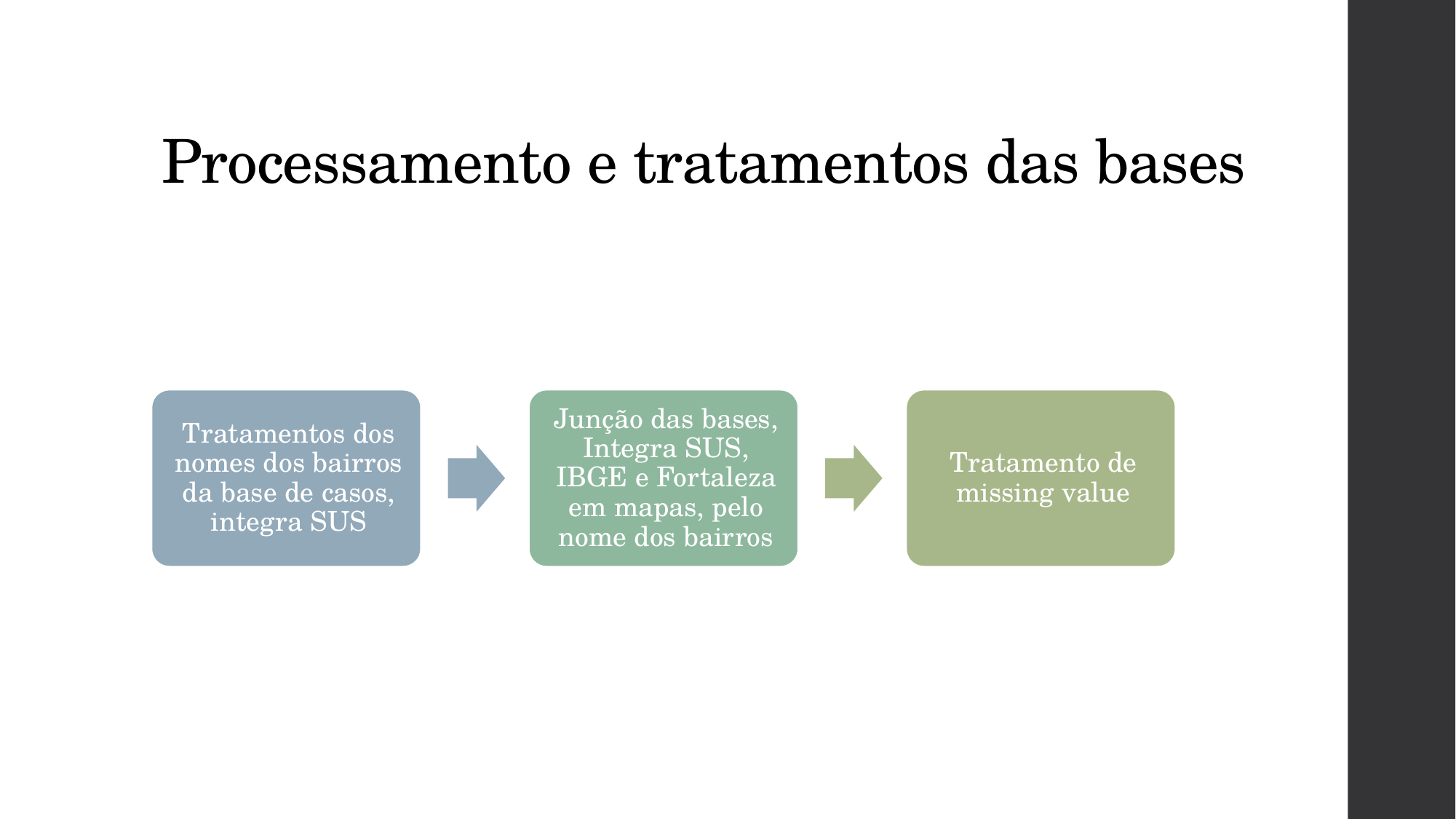

# Processamento e tratamentos das bases
Tratamentos dos nomes dos bairros da base de casos, integra SUS

Junção das bases, Integra SUS, IBGE e Fortaleza em mapas, pelo nome dos bairros

Tratamento de missing value